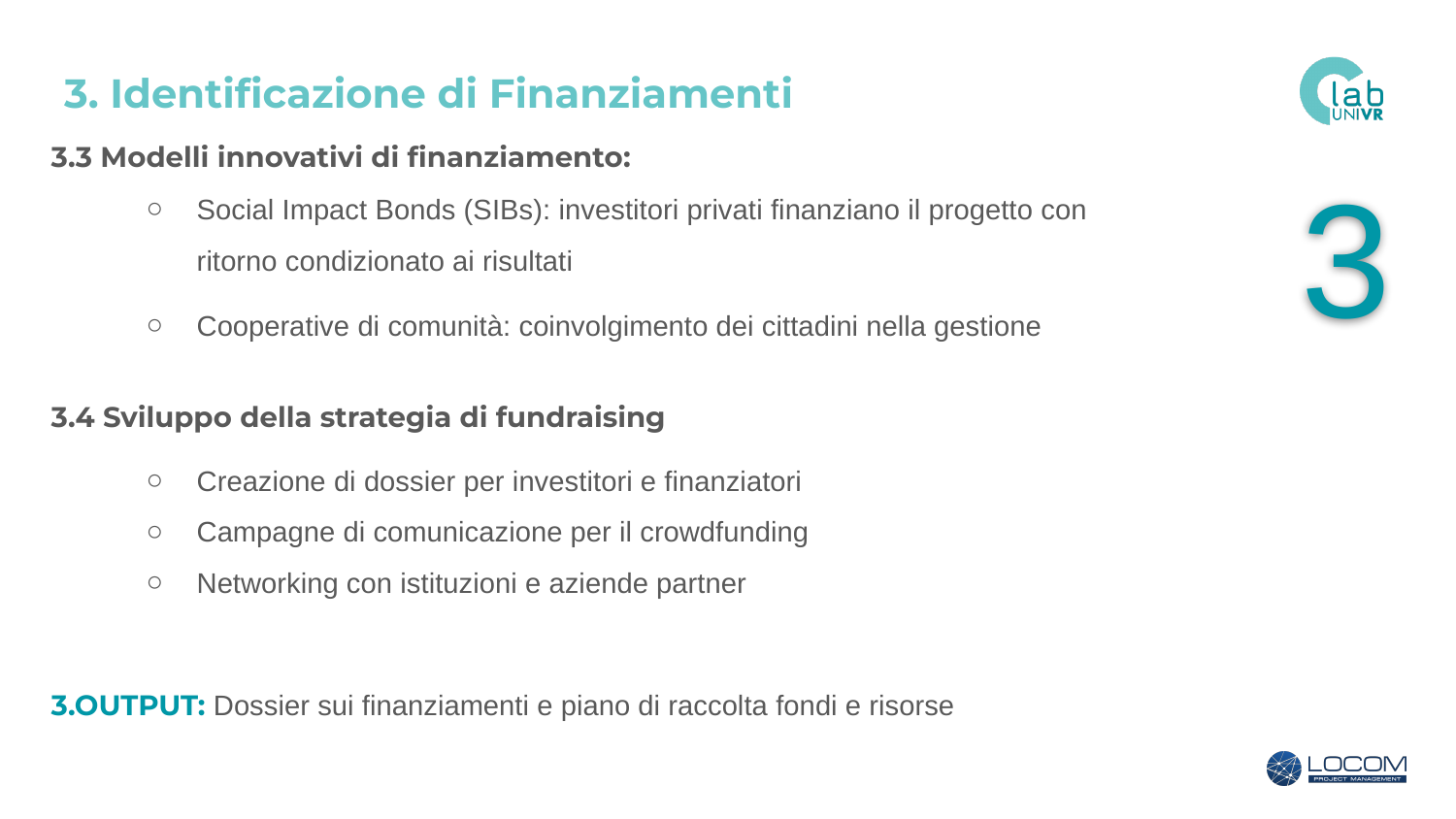

# 3. Identificazione di Finanziamenti
3.3 Modelli innovativi di finanziamento:
Social Impact Bonds (SIBs): investitori privati finanziano il progetto con
ritorno condizionato ai risultati
Cooperative di comunità: coinvolgimento dei cittadini nella gestione
3.4 Sviluppo della strategia di fundraising
Creazione di dossier per investitori e finanziatori
Campagne di comunicazione per il crowdfunding
Networking con istituzioni e aziende partner

3.OUTPUT: Dossier sui finanziamenti e piano di raccolta fondi e risorse
3